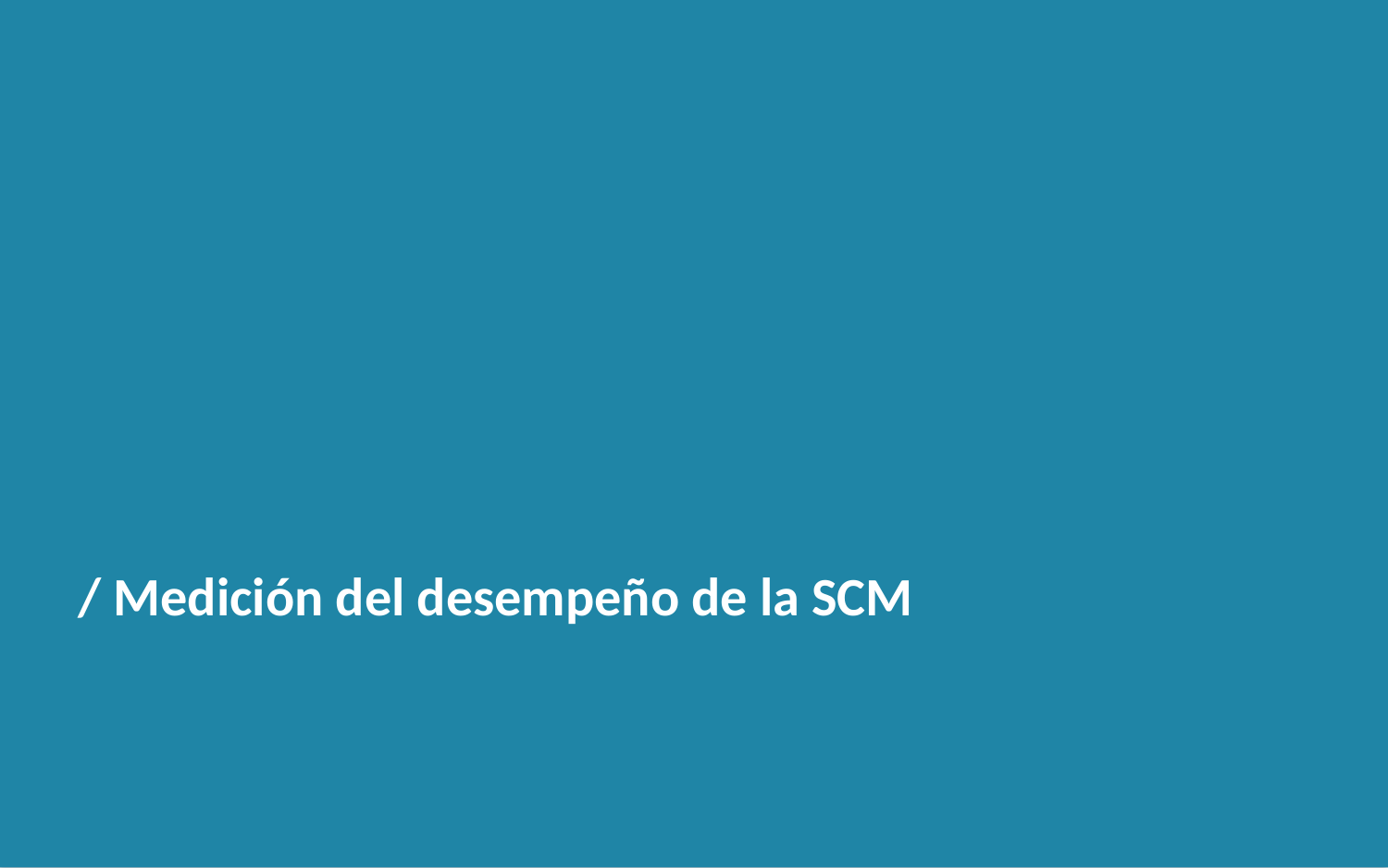

/ Medición del desempeño de la SCM